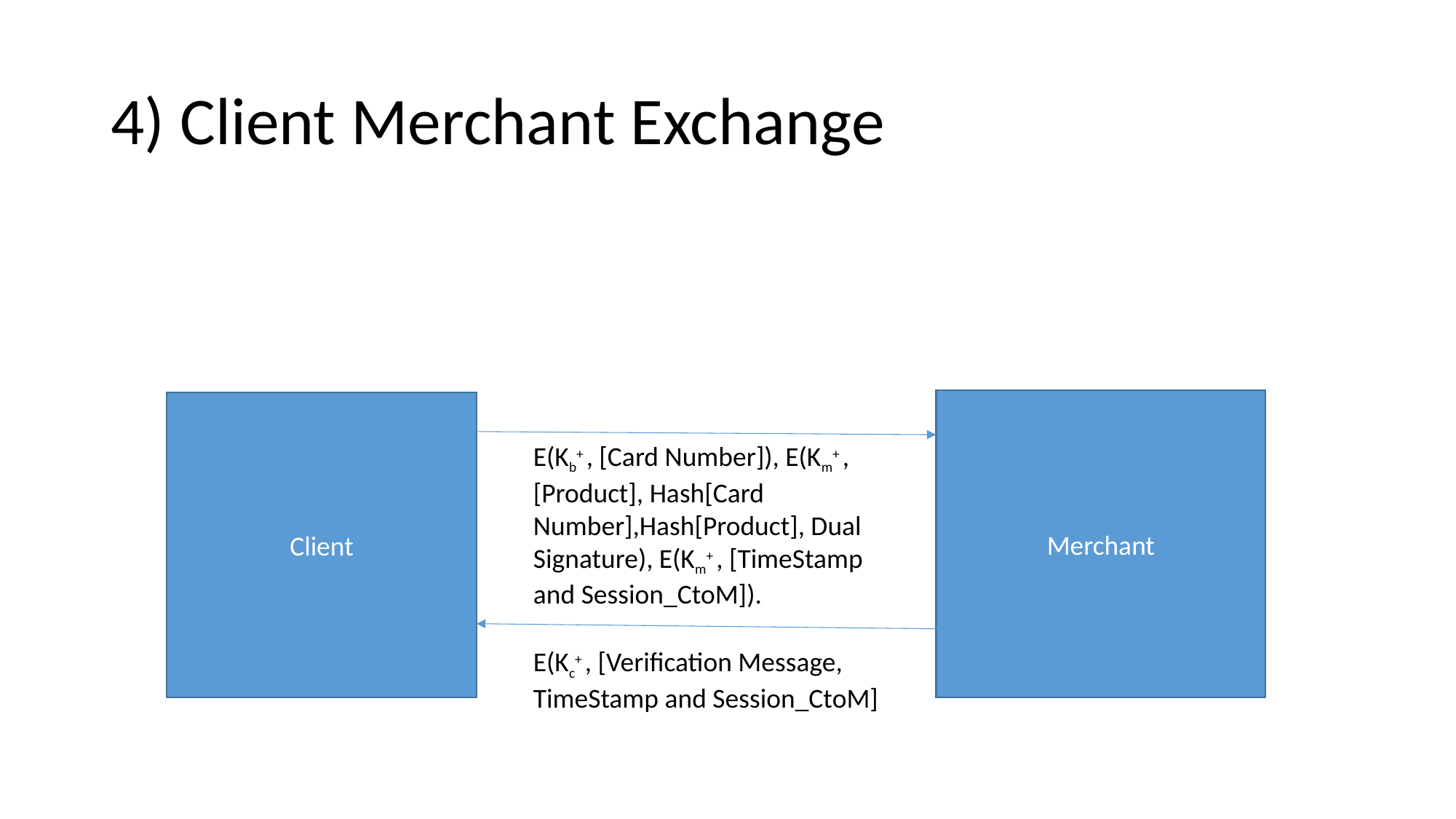

# 4) Client Merchant Exchange

Merchant
Client
E(Kb+ , [Card Number]), E(Km+ , [Product], Hash[Card Number],Hash[Product], Dual Signature), E(Km+ , [TimeStamp and Session_CtoM]).
E(Kc+ , [Verification Message, TimeStamp and Session_CtoM]